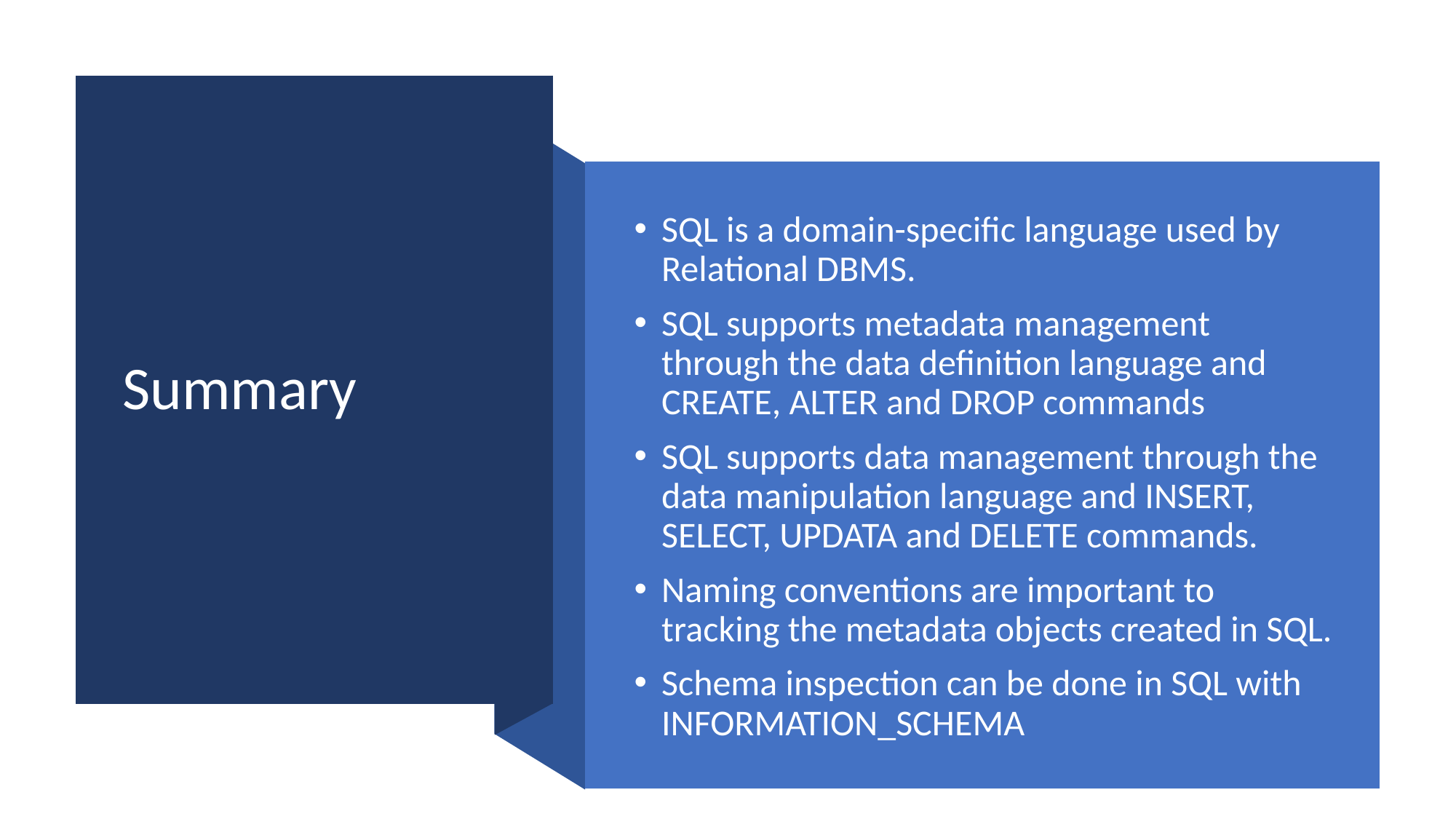

# Summary

SQL is a domain-specific language used by Relational DBMS.
SQL supports metadata management through the data definition language and CREATE, ALTER and DROP commands
SQL supports data management through the data manipulation language and INSERT, SELECT, UPDATA and DELETE commands.
Naming conventions are important to tracking the metadata objects created in SQL.
Schema inspection can be done in SQL with INFORMATION_SCHEMA